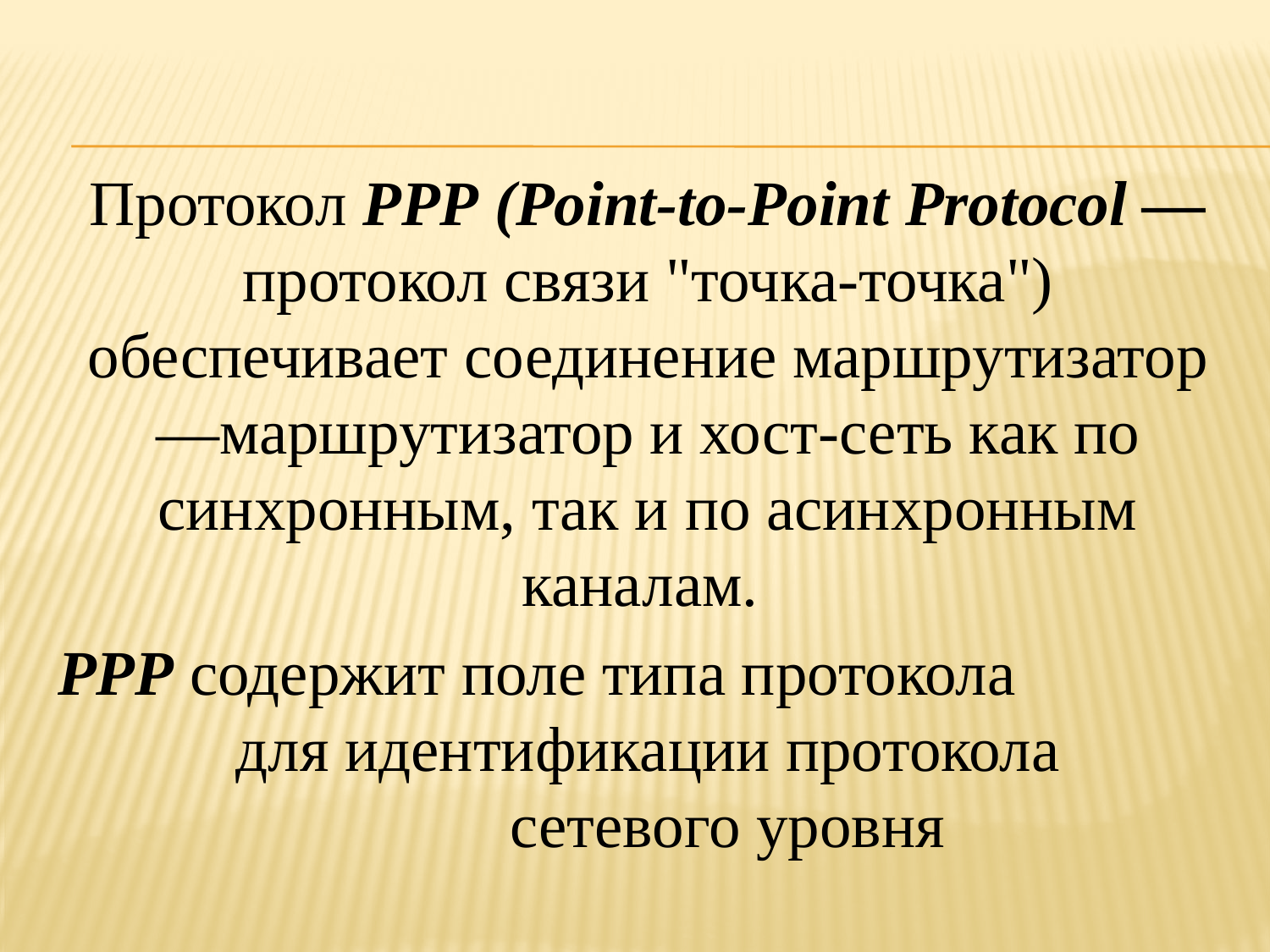

Протокол РРР (Point-to-Point Protocol — протокол связи "точка-точка") обеспечивает соединение маршрутизатор—маршрутизатор и хост-сеть как по синхронным, так и по асинхронным каналам.
РРР содержит поле типа протокола                          для идентификации протокола                      сетевого уровня